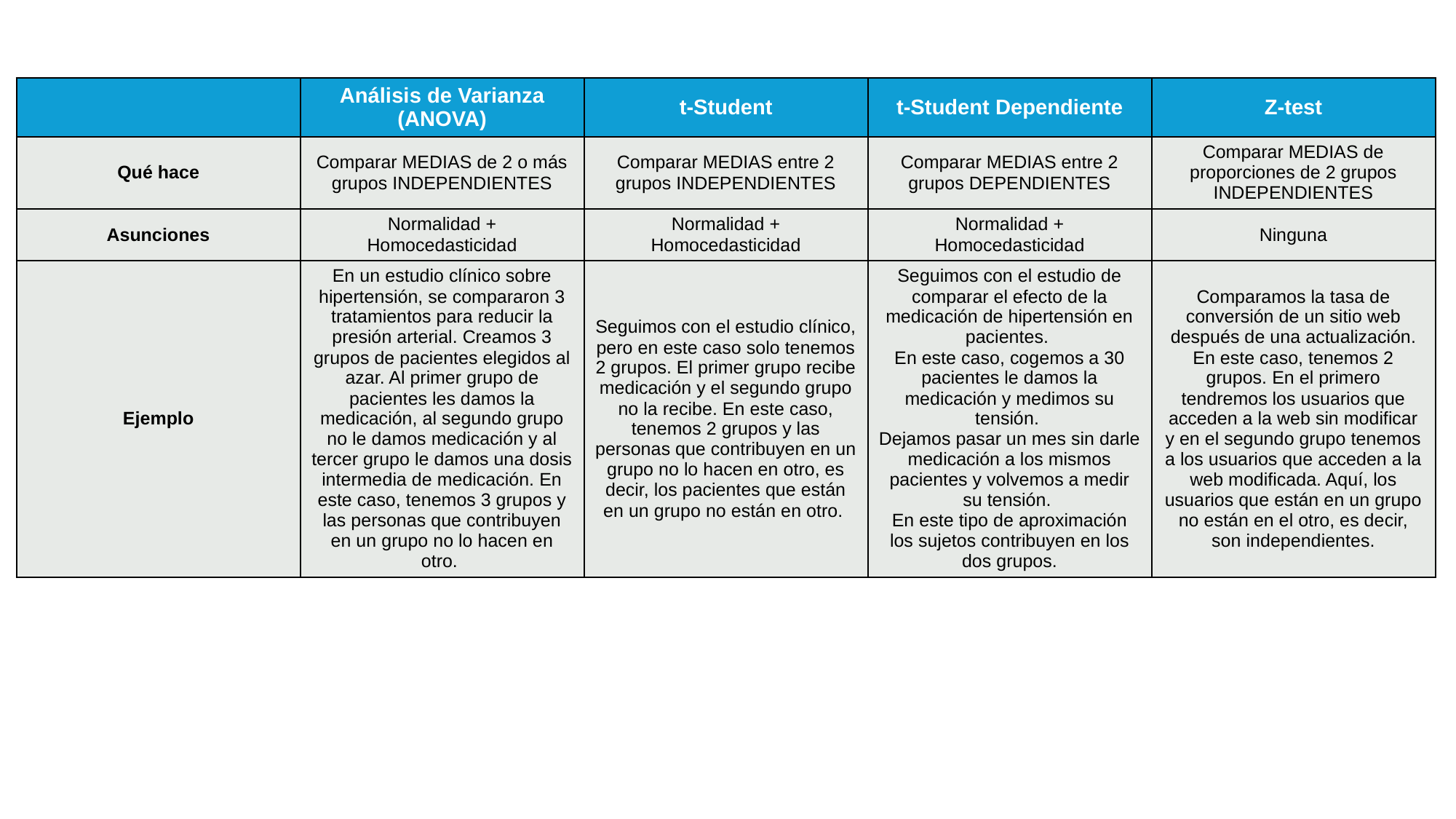

|  | Análisis de Varianza (ANOVA) | t-Student | t-Student Dependiente | Z-test |
| --- | --- | --- | --- | --- |
| Qué hace | Comparar MEDIAS de 2 o más grupos INDEPENDIENTES | Comparar MEDIAS entre 2 grupos INDEPENDIENTES | Comparar MEDIAS entre 2 grupos DEPENDIENTES | Comparar MEDIAS de proporciones de 2 grupos INDEPENDIENTES |
| Asunciones | Normalidad + Homocedasticidad | Normalidad + Homocedasticidad | Normalidad + Homocedasticidad | Ninguna |
| Ejemplo | En un estudio clínico sobre hipertensión, se compararon 3 tratamientos para reducir la presión arterial. Creamos 3 grupos de pacientes elegidos al azar. Al primer grupo de pacientes les damos la medicación, al segundo grupo no le damos medicación y al tercer grupo le damos una dosis intermedia de medicación. En este caso, tenemos 3 grupos y las personas que contribuyen en un grupo no lo hacen en otro. | Seguimos con el estudio clínico, pero en este caso solo tenemos 2 grupos. El primer grupo recibe medicación y el segundo grupo no la recibe. En este caso, tenemos 2 grupos y las personas que contribuyen en un grupo no lo hacen en otro, es decir, los pacientes que están en un grupo no están en otro. | Seguimos con el estudio de comparar el efecto de la medicación de hipertensión en pacientes. En este caso, cogemos a 30 pacientes le damos la medicación y medimos su tensión. Dejamos pasar un mes sin darle medicación a los mismos pacientes y volvemos a medir su tensión. En este tipo de aproximación los sujetos contribuyen en los dos grupos. | Comparamos la tasa de conversión de un sitio web después de una actualización. En este caso, tenemos 2 grupos. En el primero tendremos los usuarios que acceden a la web sin modificar y en el segundo grupo tenemos a los usuarios que acceden a la web modificada. Aquí, los usuarios que están en un grupo no están en el otro, es decir, son independientes. |